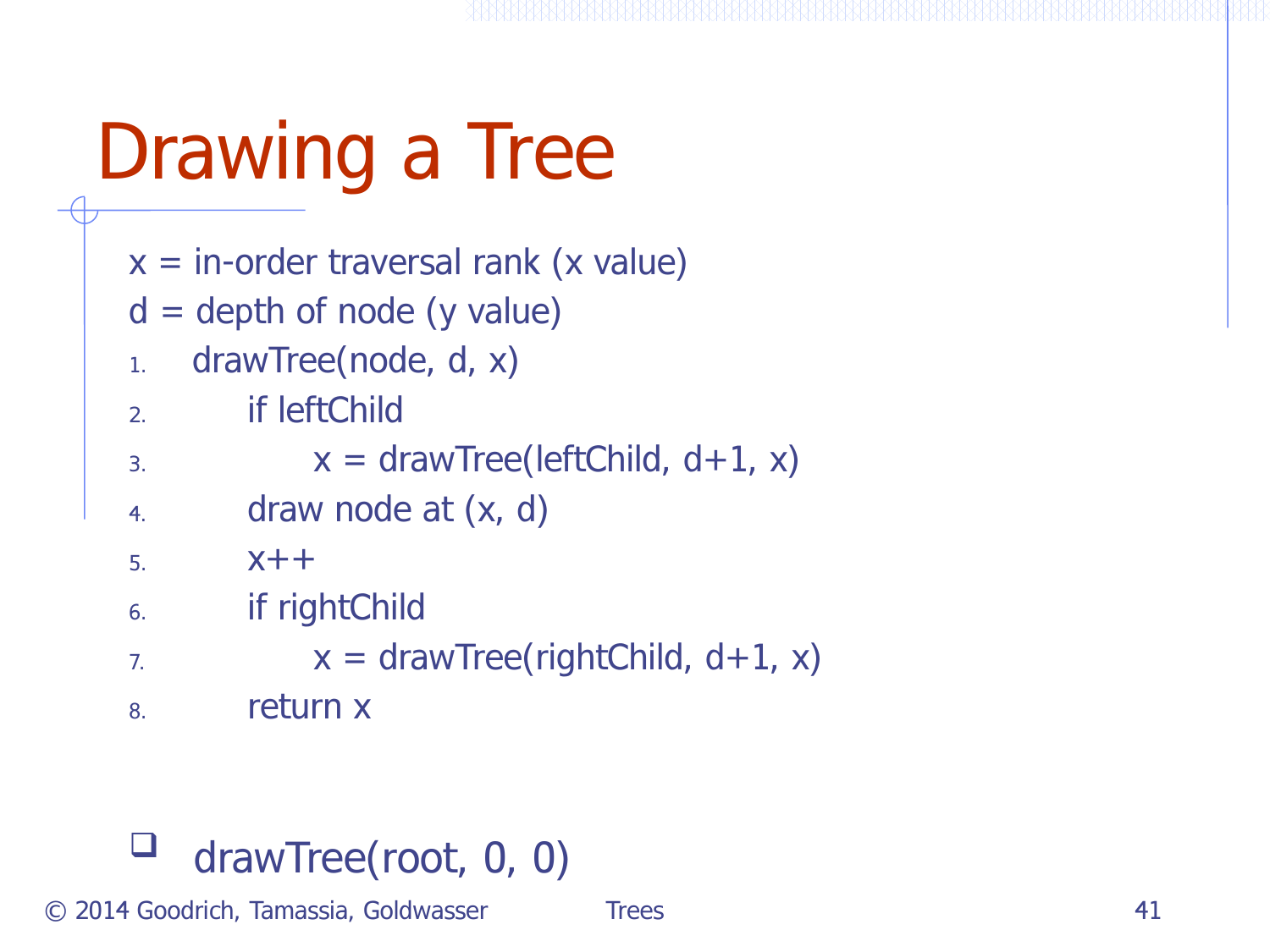

# Drawing a Tree
x = in-order traversal rank (x value)
d = depth of node (y value)
drawTree(node, d, x)
     if leftChild
           x = drawTree(leftChild, d+1, x)
     draw node at (x, d)
     x++
     if rightChild
           x = drawTree(rightChild, d+1, x)
     return x

 drawTree(root, 0, 0)
© 2014 Goodrich, Tamassia, Goldwasser
Trees
41